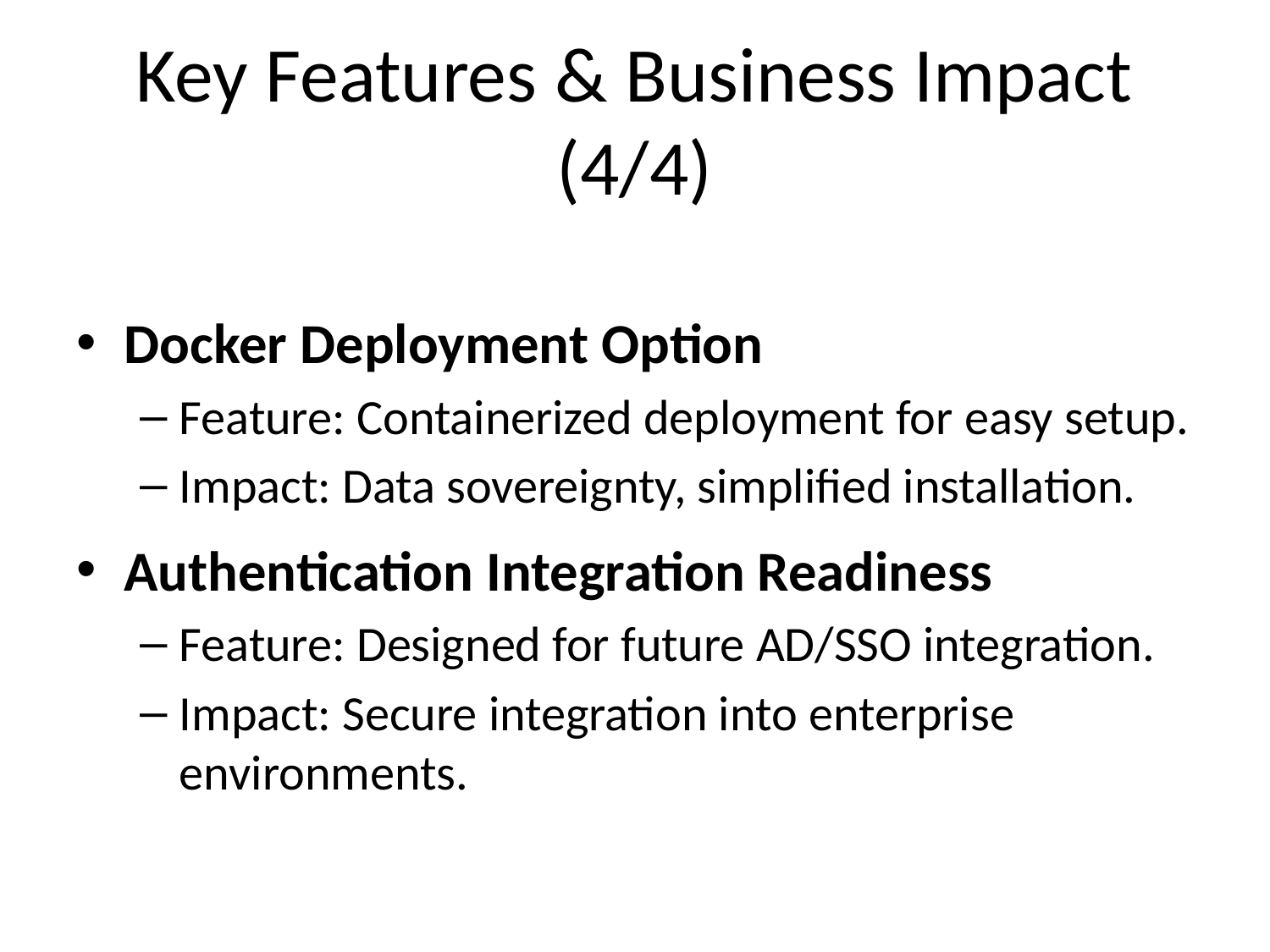

# Key Features & Business Impact (4/4)

Docker Deployment Option
Feature: Containerized deployment for easy setup.
Impact: Data sovereignty, simplified installation.
Authentication Integration Readiness
Feature: Designed for future AD/SSO integration.
Impact: Secure integration into enterprise environments.